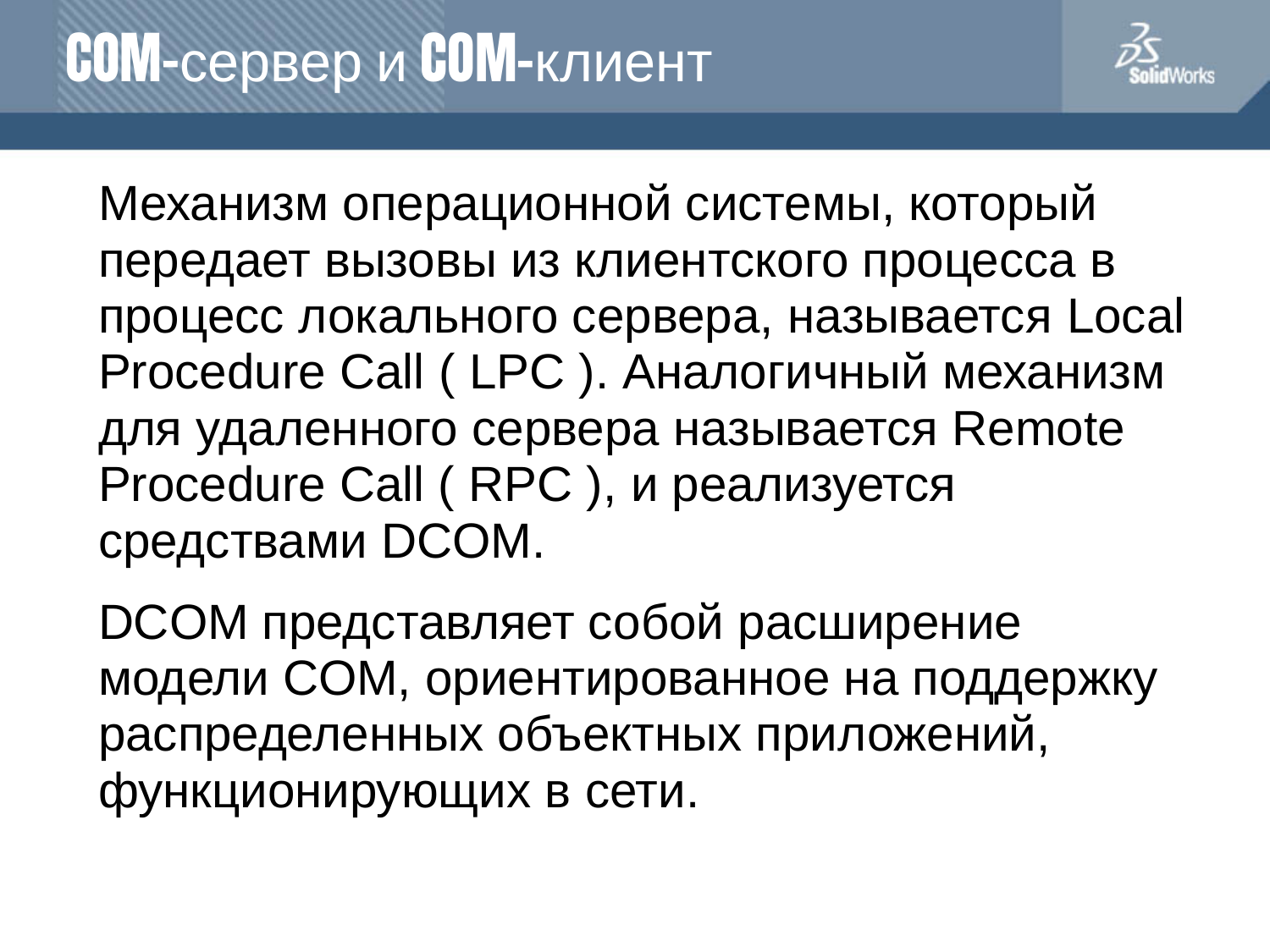

# COM-сервер и COM-клиент
	Механизм операционной системы, который передает вызовы из клиентского процесса в процесс локального сервера, называется Local Procedure Call ( LPC ). Аналогичный механизм для удаленного сервера называется Remote Procedure Call ( RPC ), и реализуется средствами DCOM.
	DCOM представляет собой расширение модели COM, ориентированное на поддержку распределенных объектных приложений, функционирующих в сети.